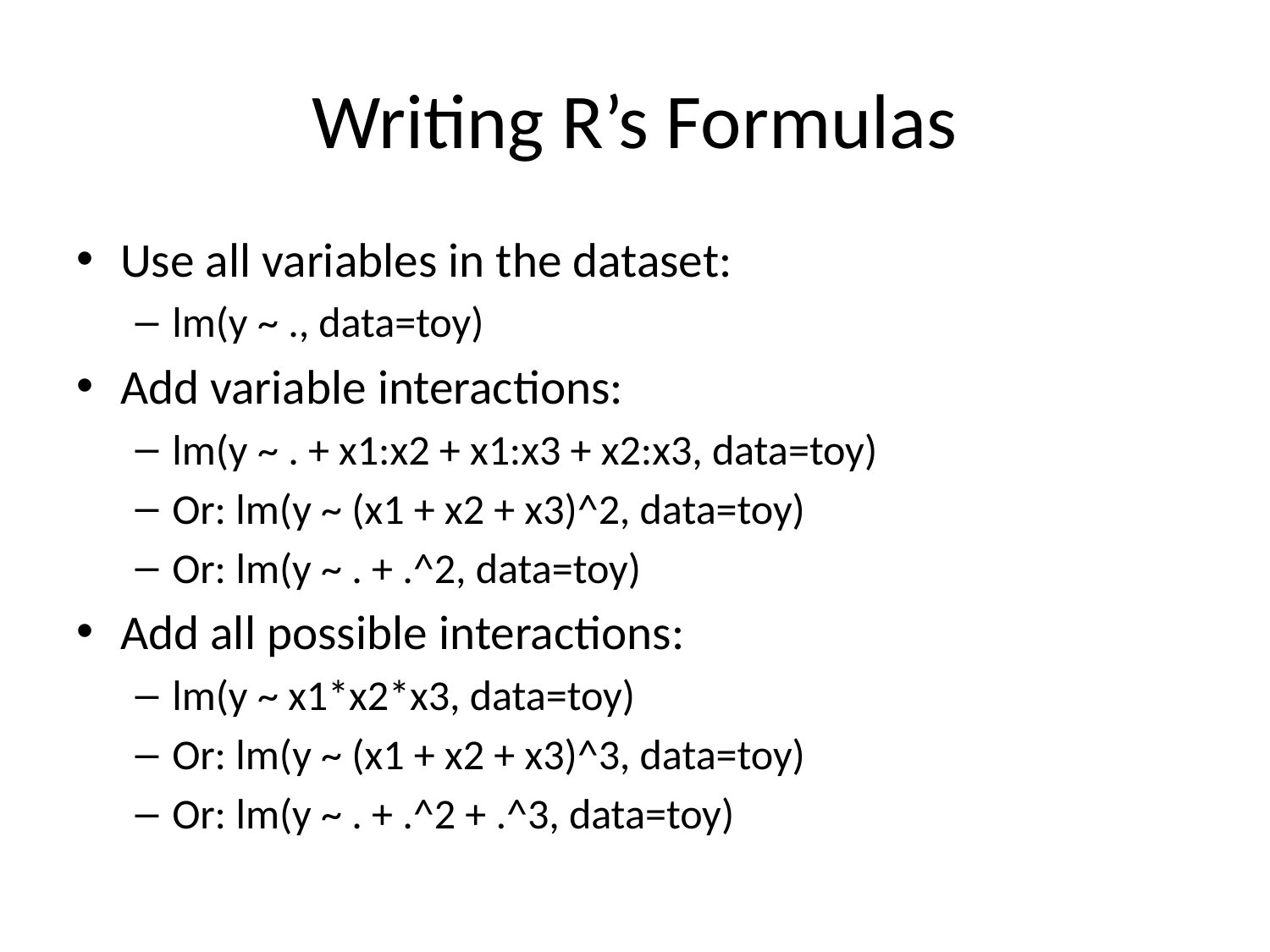

# Writing R’s Formulas
Use all variables in the dataset:
lm(y ~ ., data=toy)
Add variable interactions:
lm(y ~ . + x1:x2 + x1:x3 + x2:x3, data=toy)
Or: lm(y ~ (x1 + x2 + x3)^2, data=toy)
Or: lm(y ~ . + .^2, data=toy)
Add all possible interactions:
lm(y ~ x1*x2*x3, data=toy)
Or: lm(y ~ (x1 + x2 + x3)^3, data=toy)
Or: lm(y ~ . + .^2 + .^3, data=toy)